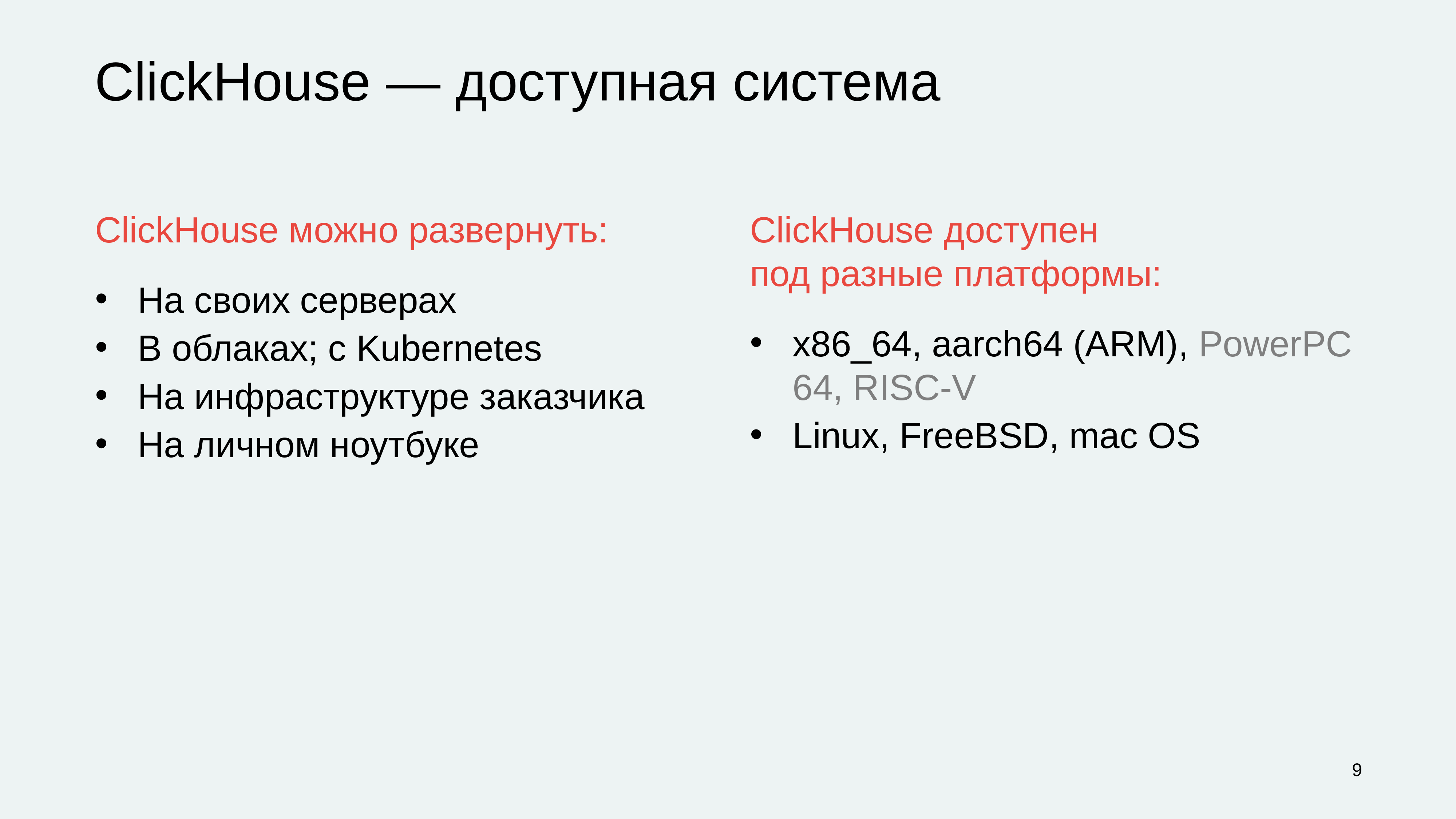

# ClickHouse — доступная система
ClickHouse можно развернуть:
На своих серверах
В облаках; с Kubernetes
На инфраструктуре заказчика
На личном ноутбуке
ClickHouse доступен
под разные платформы:
x86_64, aarch64 (ARM), PowerPC 64, RISC-V
Linux, FreeBSD, mac OS

9